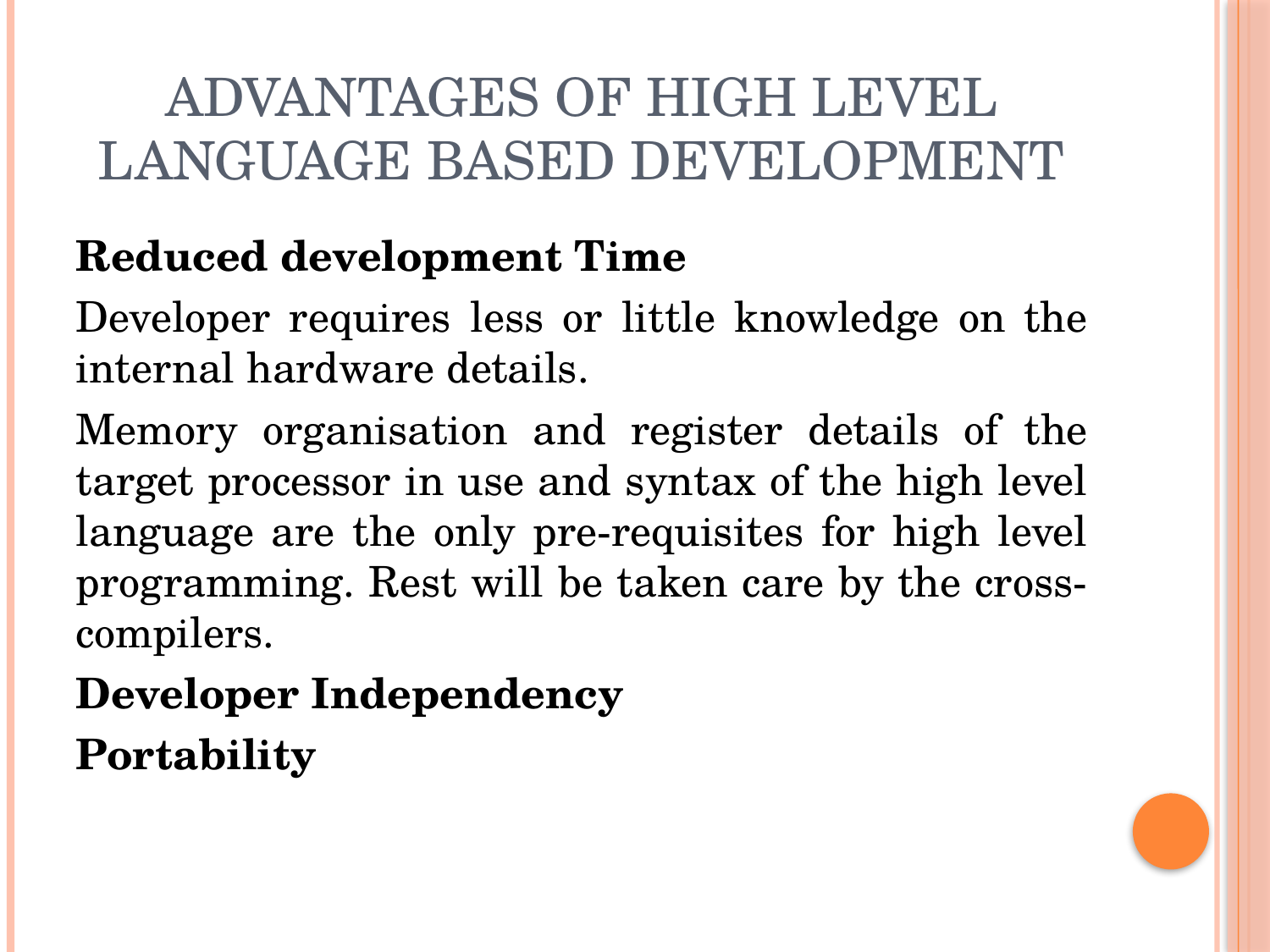

# Advantages of High Level Language Based Development
Reduced development Time
Developer requires less or little knowledge on the internal hardware details.
Memory organisation and register details of the target processor in use and syntax of the high level language are the only pre-requisites for high level programming. Rest will be taken care by the cross-compilers.
Developer Independency
Portability